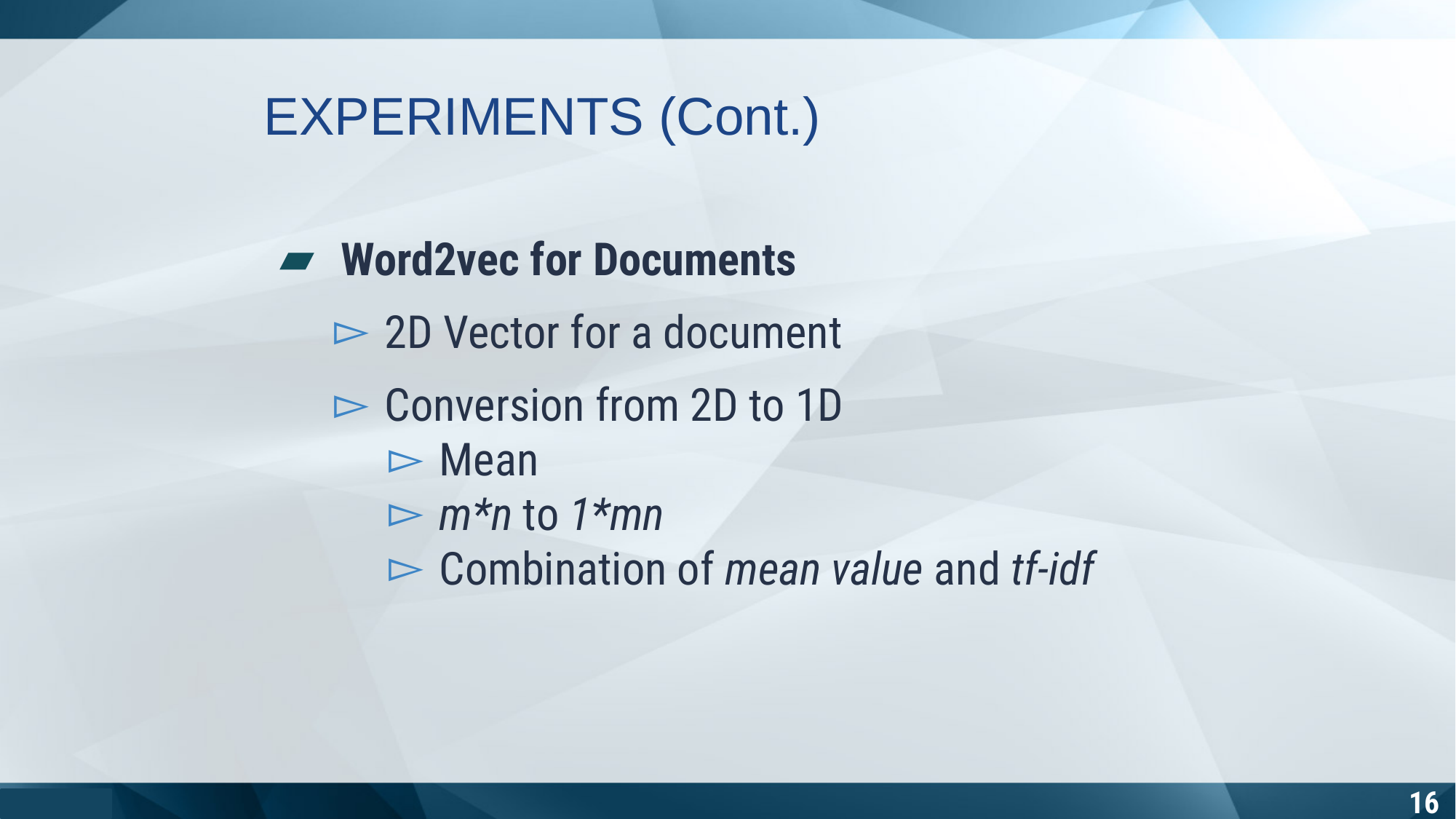

EXPERIMENTS (Cont.)

 Word2vec for Documents

2D Vector for a document

Conversion from 2D to 1D
Mean
m*n to 1*mn
Combination of mean value and tf-idf
16